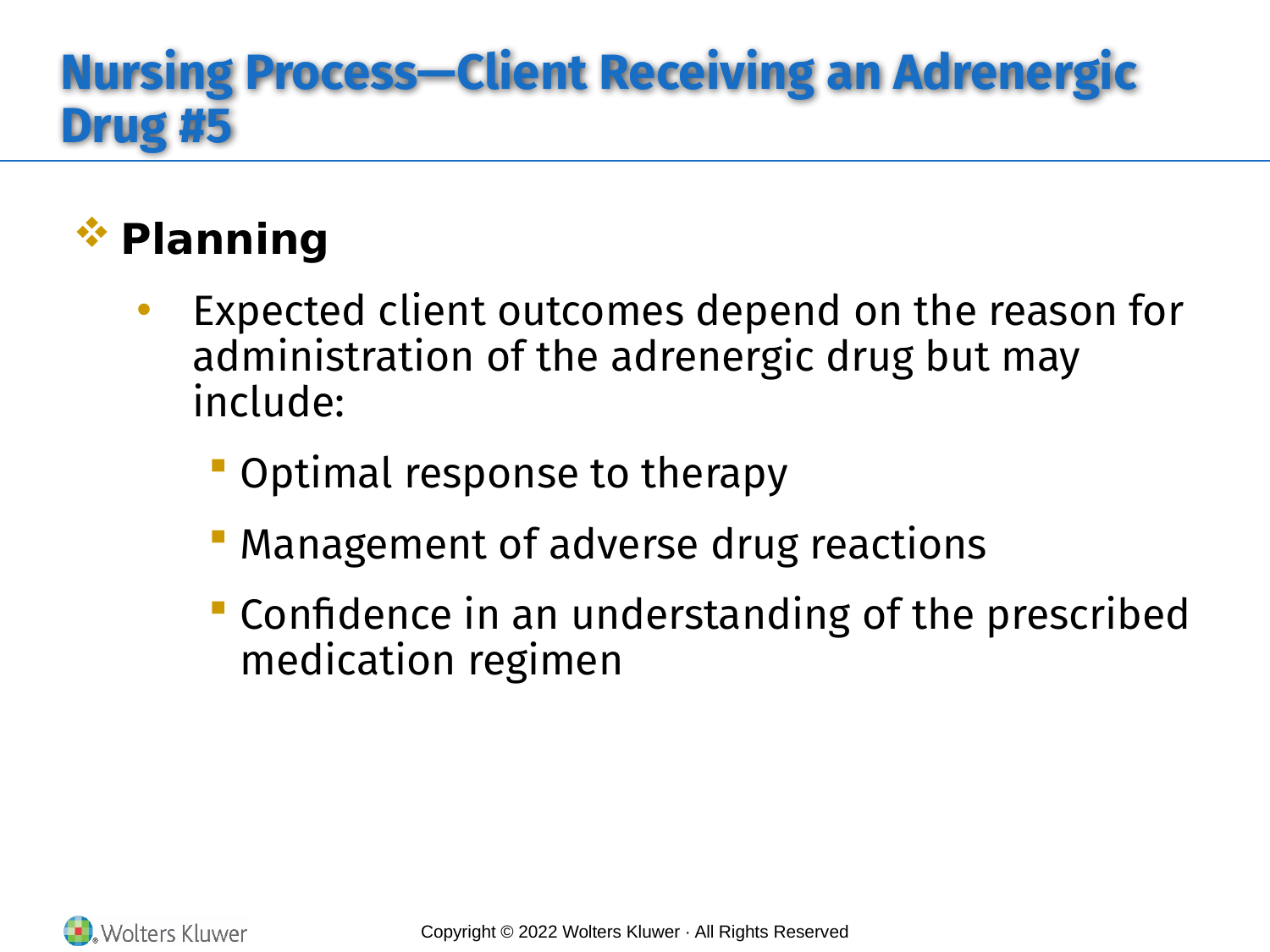

# Nursing Process—Client Receiving an Adrenergic Drug #5
Planning
Expected client outcomes depend on the reason for administration of the adrenergic drug but may include:
Optimal response to therapy
Management of adverse drug reactions
Confidence in an understanding of the prescribed medication regimen